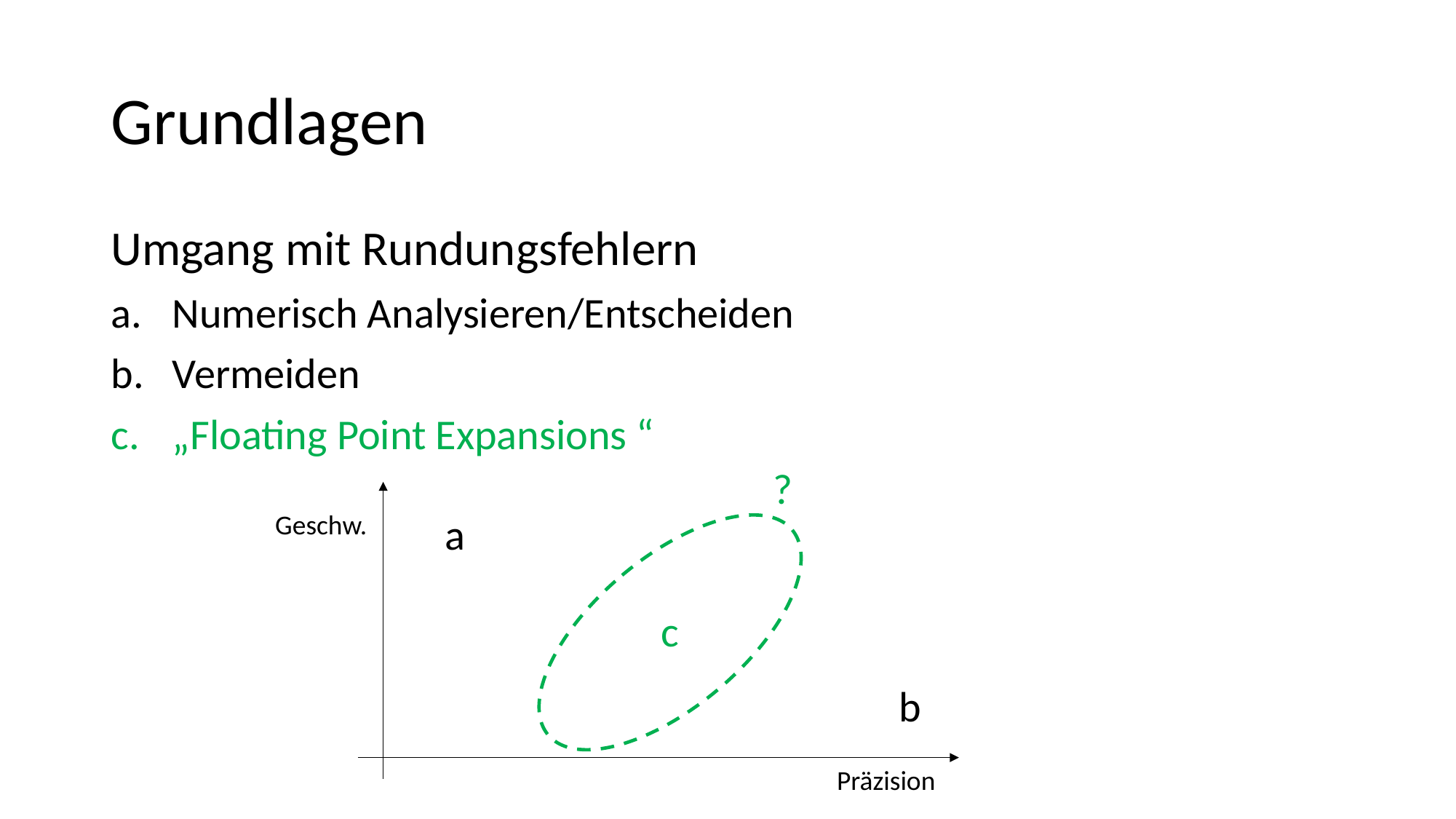

# Grundlagen
Umgang mit Rundungsfehlern
Numerisch Analysieren/Entscheiden
Vermeiden
„Floating Point Expansions “

?

Geschw.
a
c
b
Präzision